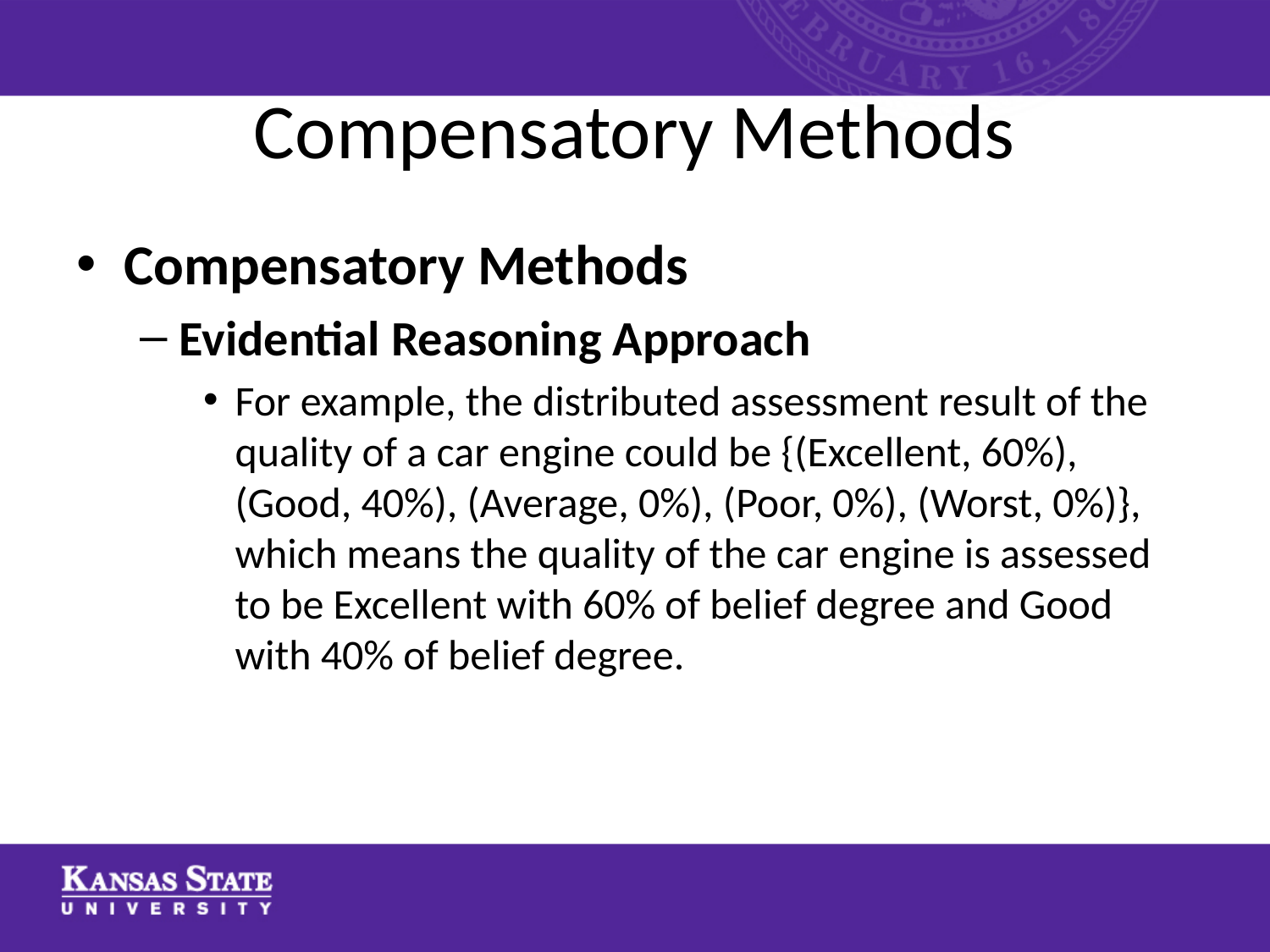

# Compensatory Methods
Compensatory Methods
Evidential Reasoning Approach
For example, the distributed assessment result of the quality of a car engine could be {(Excellent, 60%), (Good, 40%), (Average, 0%), (Poor, 0%), (Worst, 0%)}, which means the quality of the car engine is assessed to be Excellent with 60% of belief degree and Good with 40% of belief degree.